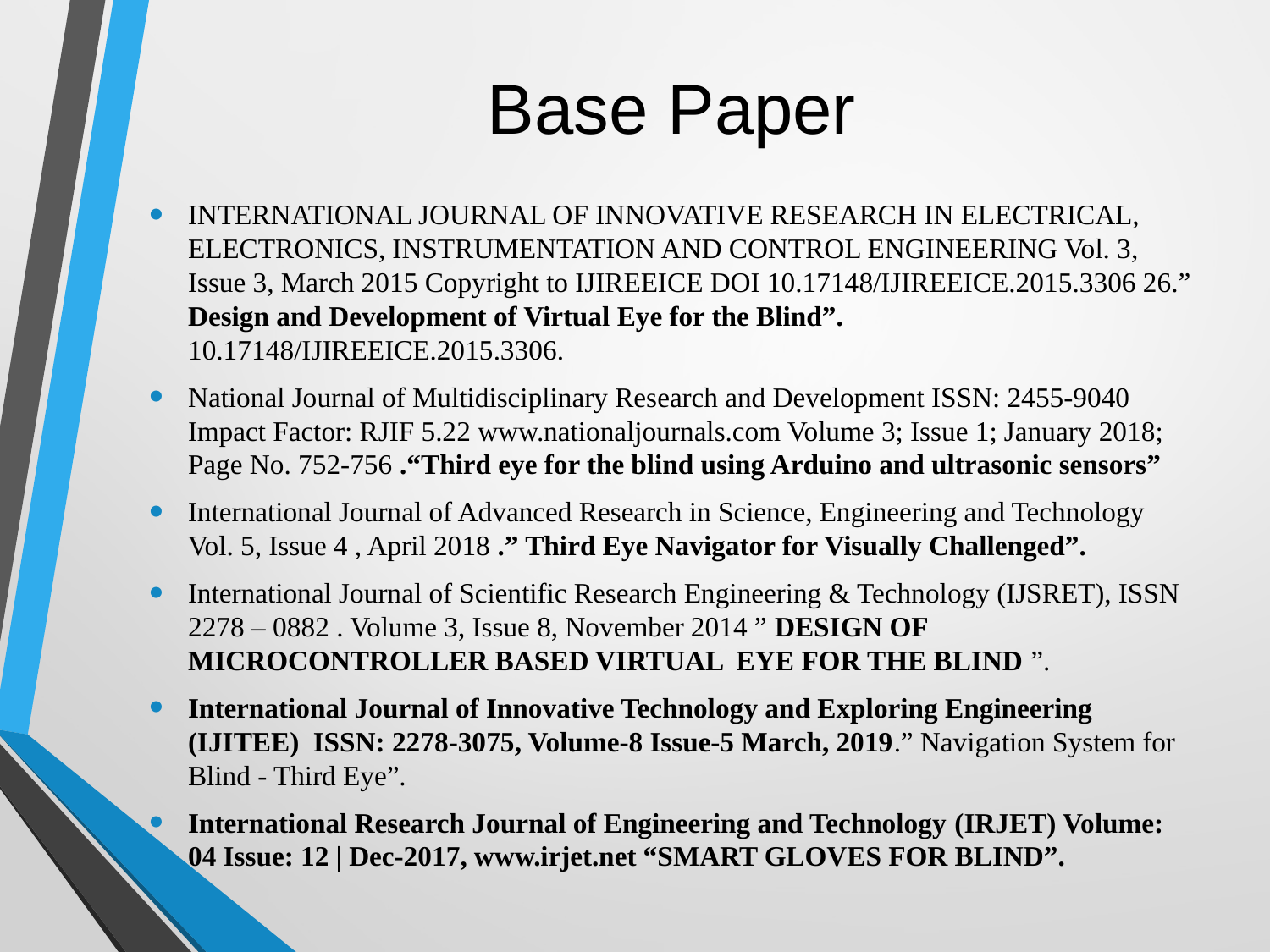

# Base Paper
INTERNATIONAL JOURNAL OF INNOVATIVE RESEARCH IN ELECTRICAL, ELECTRONICS, INSTRUMENTATION AND CONTROL ENGINEERING Vol. 3, Issue 3, March 2015 Copyright to IJIREEICE DOI 10.17148/IJIREEICE.2015.3306 26.” Design and Development of Virtual Eye for the Blind”. 10.17148/IJIREEICE.2015.3306.
National Journal of Multidisciplinary Research and Development ISSN: 2455-9040 Impact Factor: RJIF 5.22 www.nationaljournals.com Volume 3; Issue 1; January 2018; Page No. 752-756 .“Third eye for the blind using Arduino and ultrasonic sensors”
International Journal of Advanced Research in Science, Engineering and Technology Vol. 5, Issue 4 , April 2018 .” Third Eye Navigator for Visually Challenged”.
International Journal of Scientific Research Engineering & Technology (IJSRET), ISSN 2278 – 0882 . Volume 3, Issue 8, November 2014 ” DESIGN OF MICROCONTROLLER BASED VIRTUAL  EYE FOR THE BLIND ”.
International Journal of Innovative Technology and Exploring Engineering (IJITEE)  ISSN: 2278-3075, Volume-8 Issue-5 March, 2019.” Navigation System for Blind - Third Eye”.
International Research Journal of Engineering and Technology (IRJET) Volume: 04 Issue: 12 | Dec-2017, www.irjet.net “SMART GLOVES FOR BLIND”.